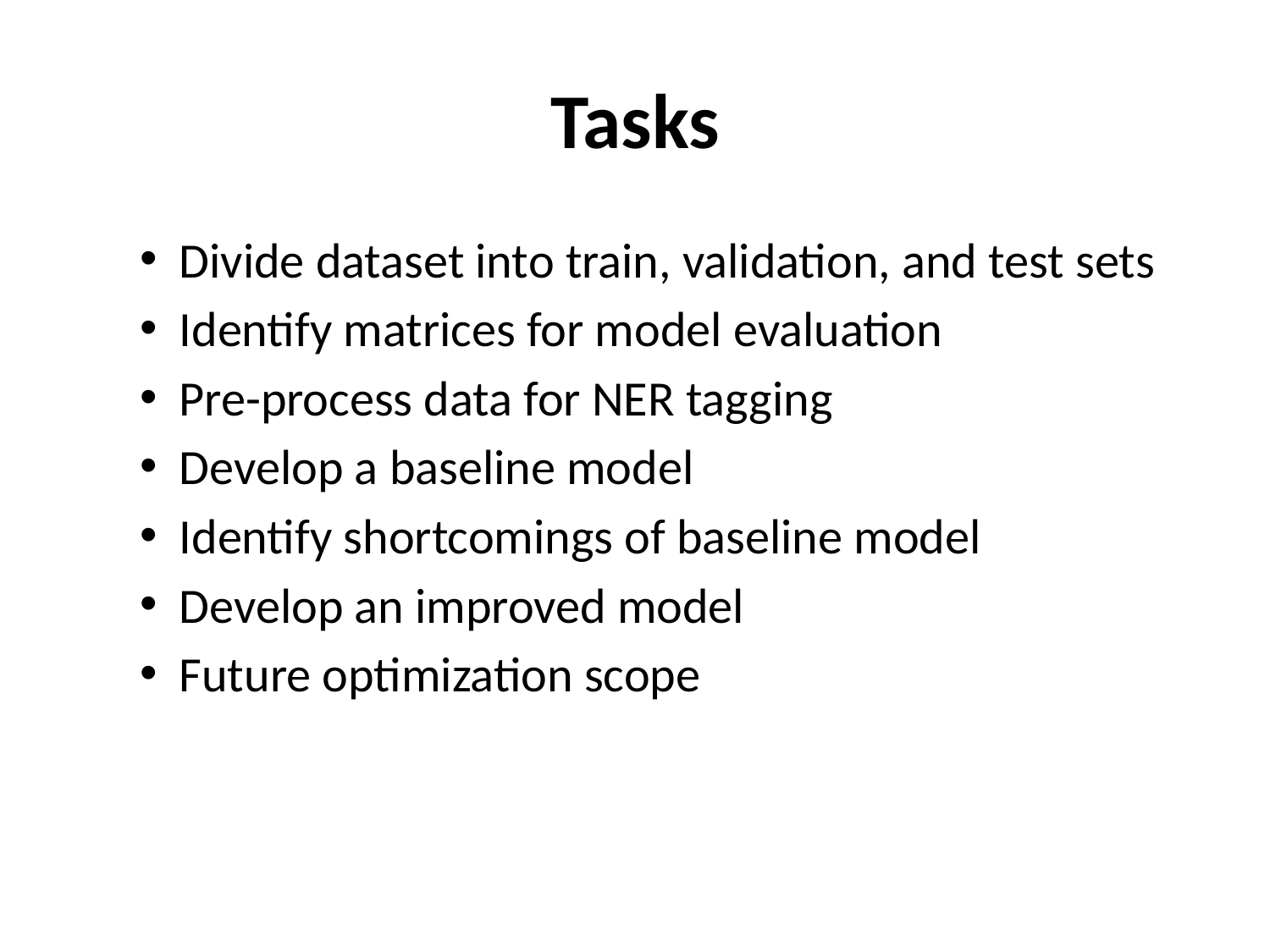

# Tasks
Divide dataset into train, validation, and test sets
Identify matrices for model evaluation
Pre-process data for NER tagging
Develop a baseline model
Identify shortcomings of baseline model
Develop an improved model
Future optimization scope